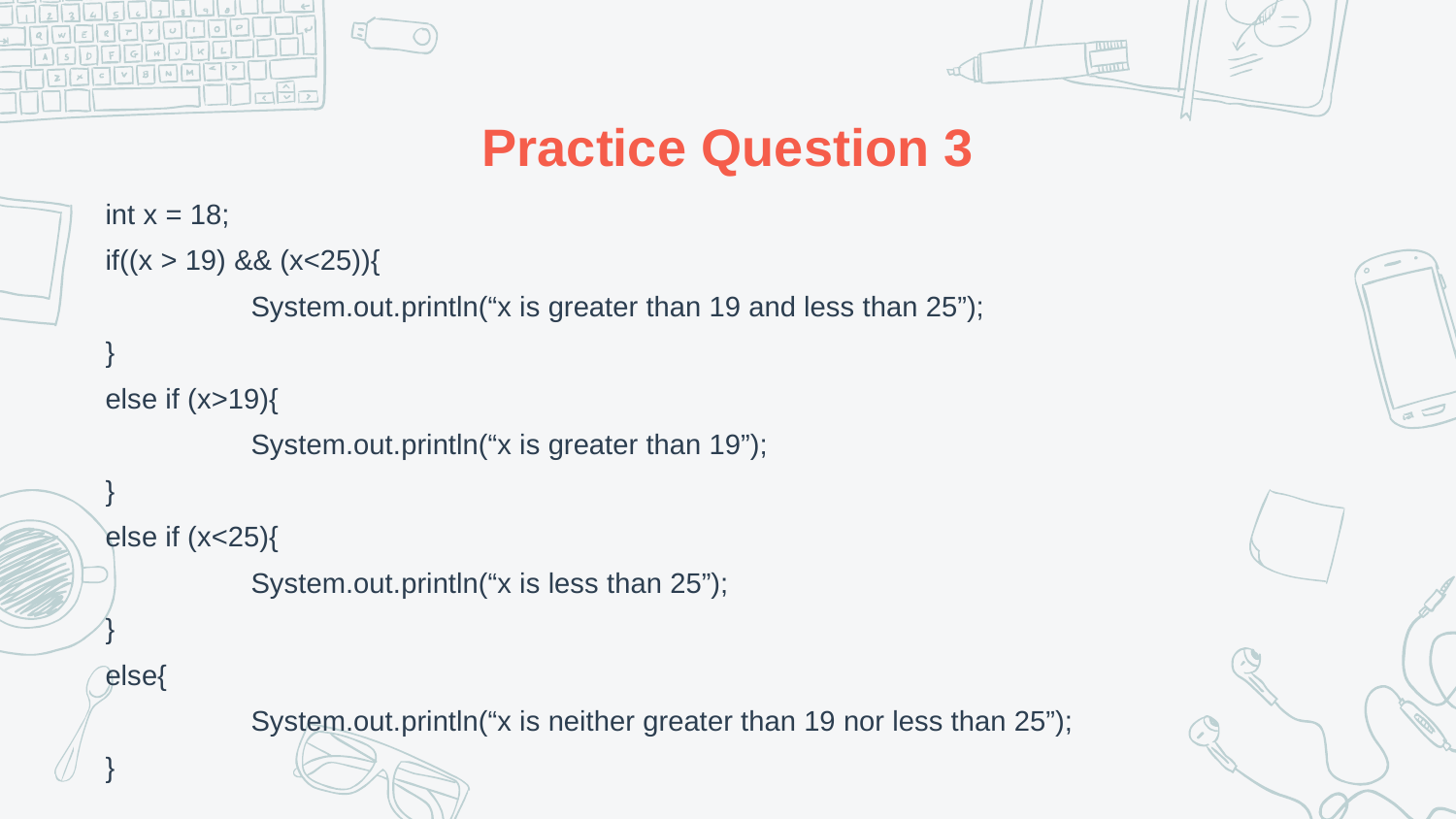

# Practice Question 3
int x = 18;
if((x > 19) && (x<25)){
	System.out.println(“x is greater than 19 and less than 25”);
}
else if (x>19){
	System.out.println(“x is greater than 19”);
}
else if (x<25){
	System.out.println(“x is less than 25”);
}
else{
	System.out.println(“x is neither greater than 19 nor less than 25”);
}